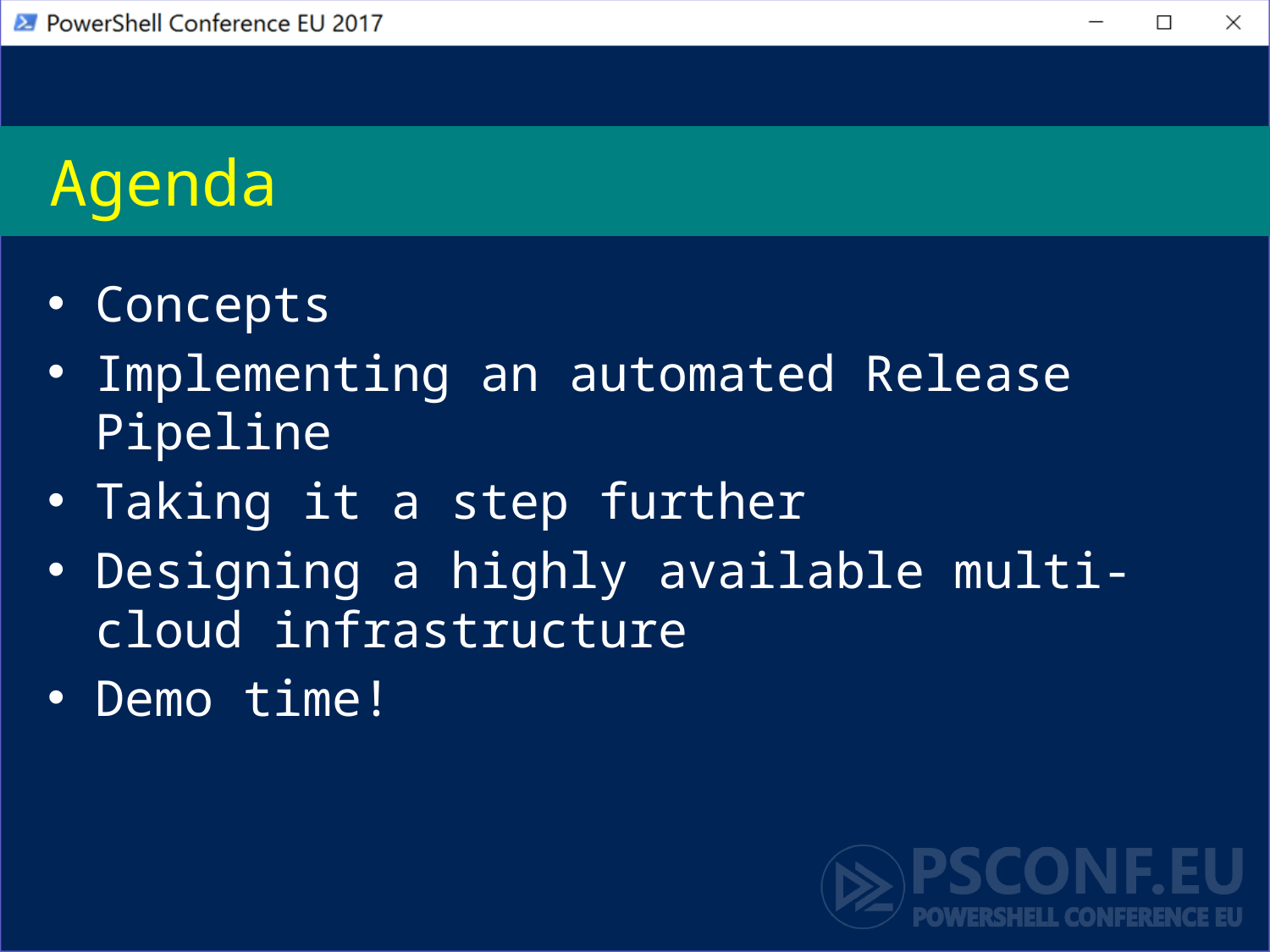

# Agenda
Concepts
Implementing an automated Release Pipeline
Taking it a step further
Designing a highly available multi-cloud infrastructure
Demo time!